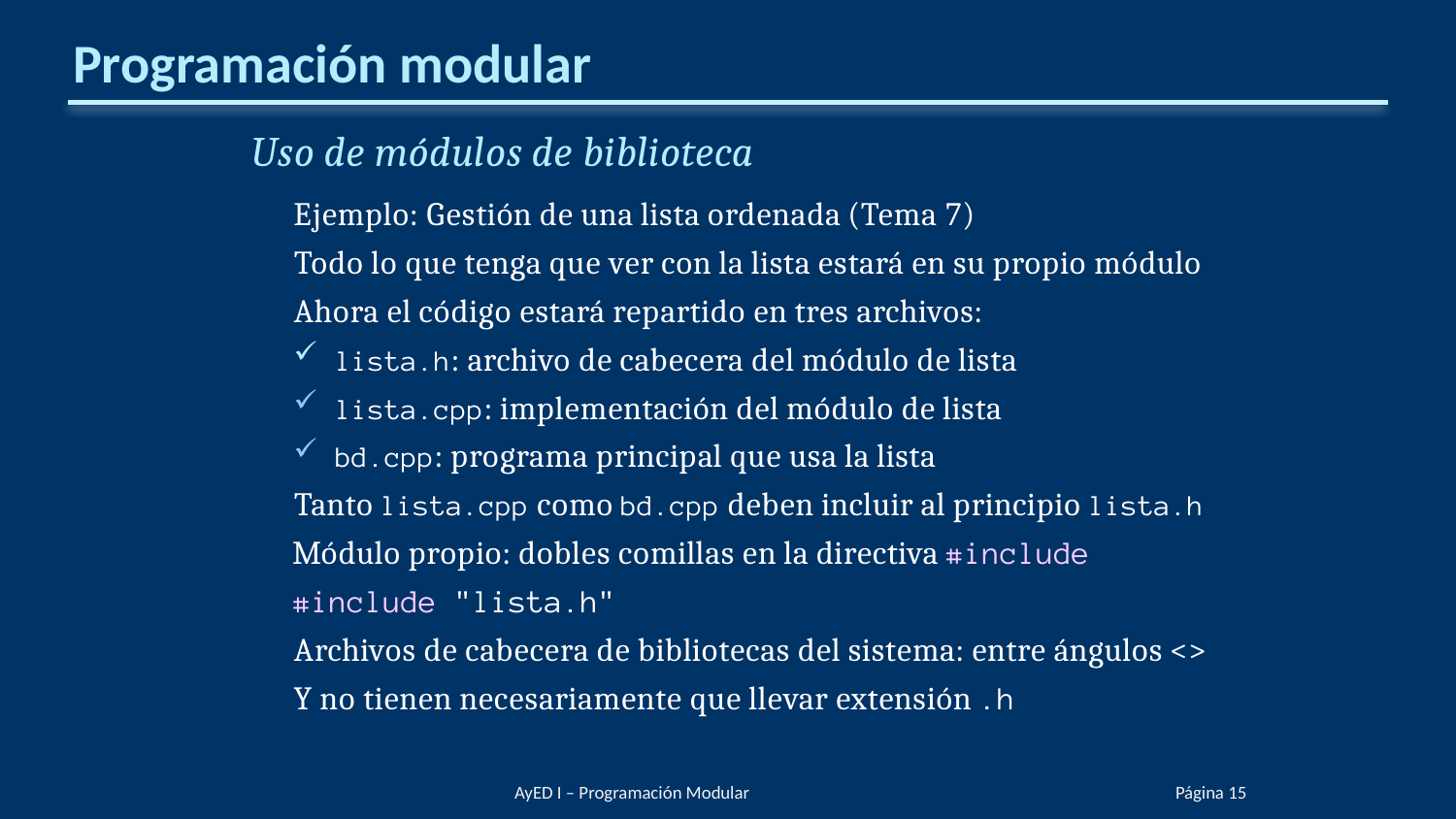

# Programación modular
Uso de módulos de biblioteca
Ejemplo: Gestión de una lista ordenada (Tema 7)
Todo lo que tenga que ver con la lista estará en su propio módulo
Ahora el código estará repartido en tres archivos:
lista.h: archivo de cabecera del módulo de lista
lista.cpp: implementación del módulo de lista
bd.cpp: programa principal que usa la lista
Tanto lista.cpp como bd.cpp deben incluir al principio lista.h
Módulo propio: dobles comillas en la directiva #include
#include "lista.h"
Archivos de cabecera de bibliotecas del sistema: entre ángulos <>
Y no tienen necesariamente que llevar extensión .h
AyED I – Programación Modular
Página 15